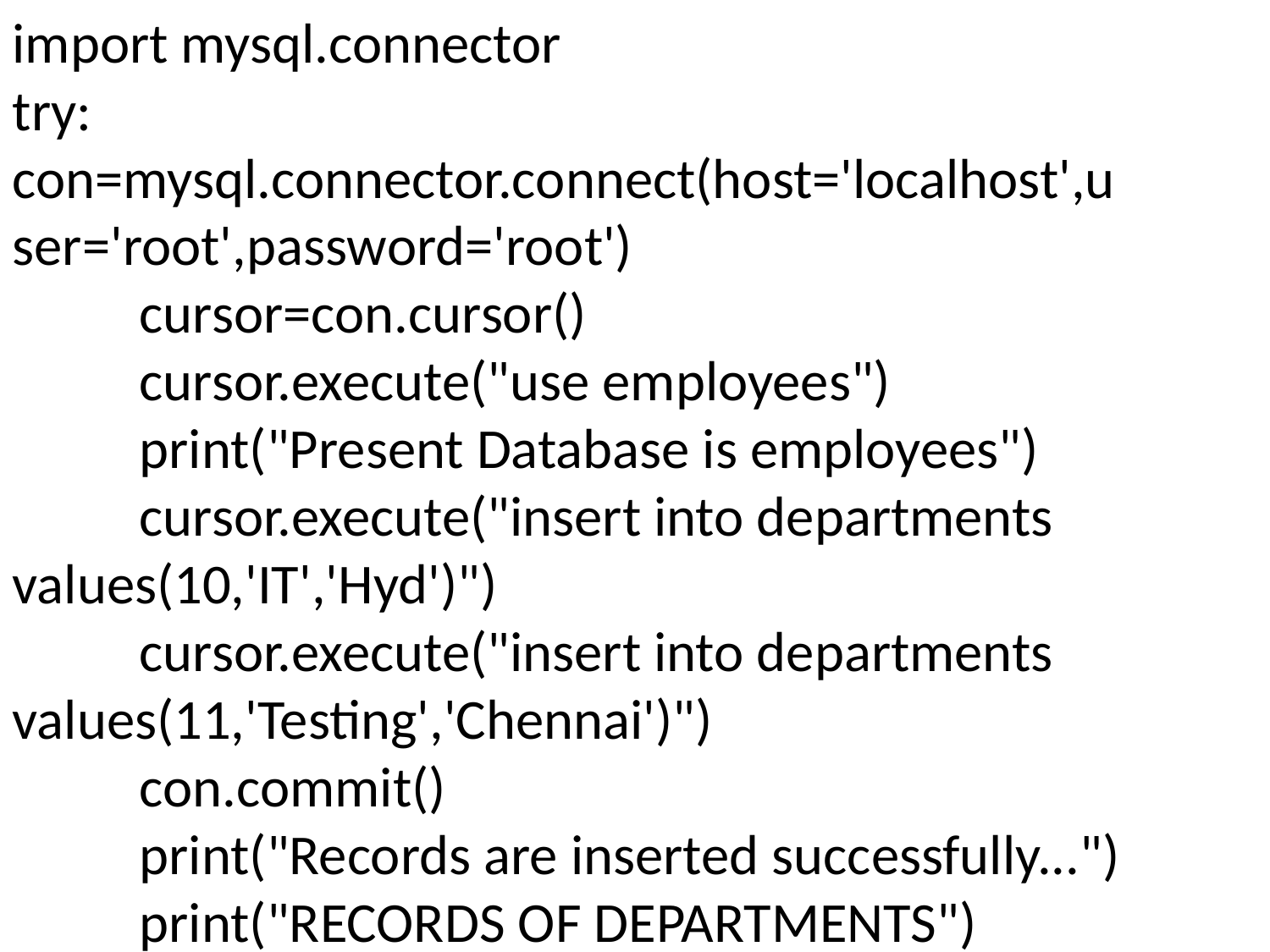

import mysql.connector
try:    	con=mysql.connector.connect(host='localhost',u	ser='root',password='root')
    	cursor=con.cursor()
    	cursor.execute("use employees")
    	print("Present Database is employees")
    	cursor.execute("insert into departments 	values(10,'IT','Hyd')")
    	cursor.execute("insert into departments 	values(11,'Testing','Chennai')")
    	con.commit()
    	print("Records are inserted successfully...")
    	print("RECORDS OF DEPARTMENTS")